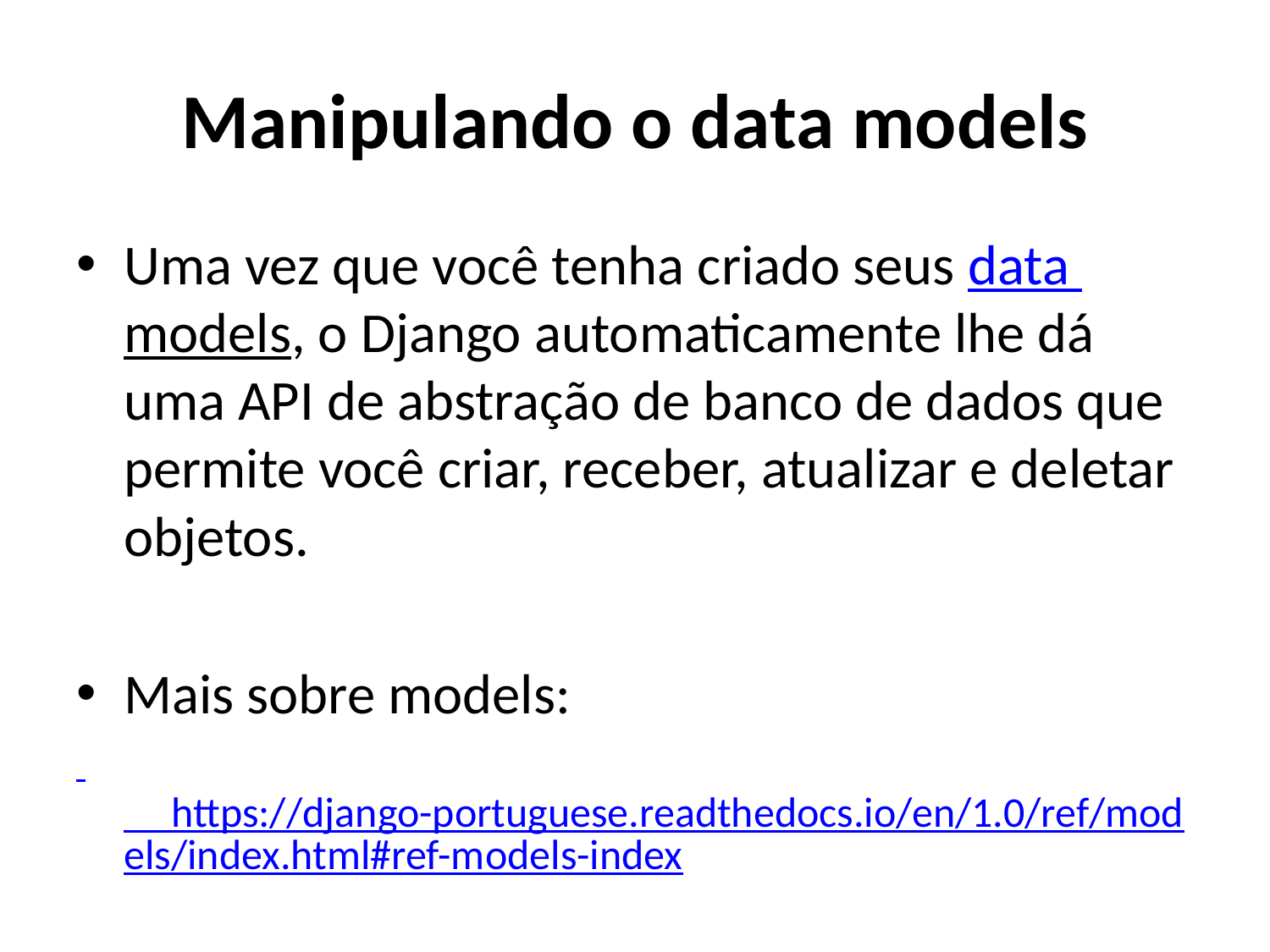

# Manipulando o data models
Uma vez que você tenha criado seus data models, o Django automaticamente lhe dá uma API de abstração de banco de dados que permite você criar, receber, atualizar e deletar objetos.

Mais sobre models:
      https://django-portuguese.readthedocs.io/en/1.0/ref/models/index.html#ref-models-index